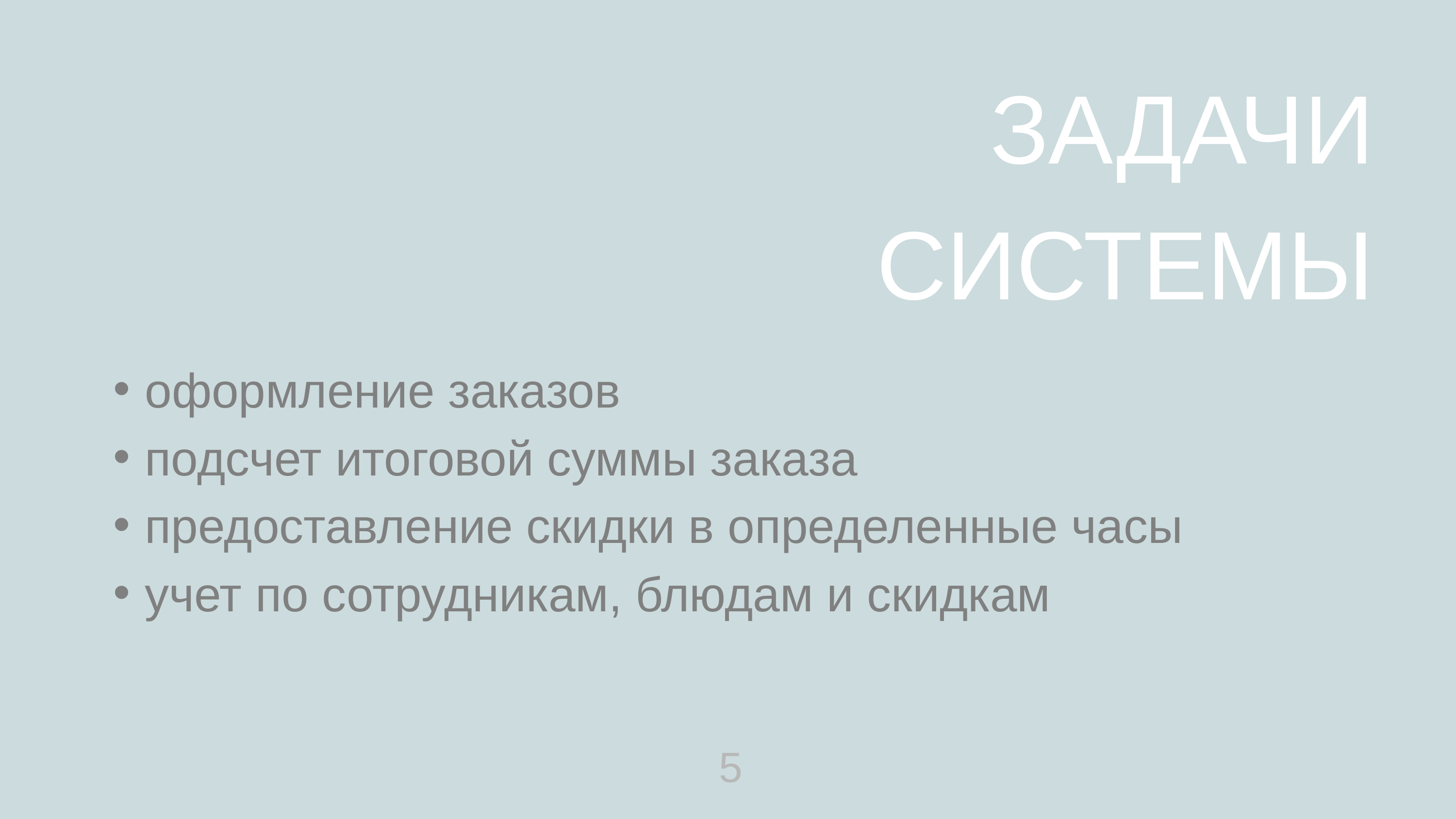

ЗАДАЧИ СИСТЕМЫ

оформление заказов
подсчет итоговой суммы заказа
предоставление скидки в определенные часы
учет по сотрудникам, блюдам и скидкам
5